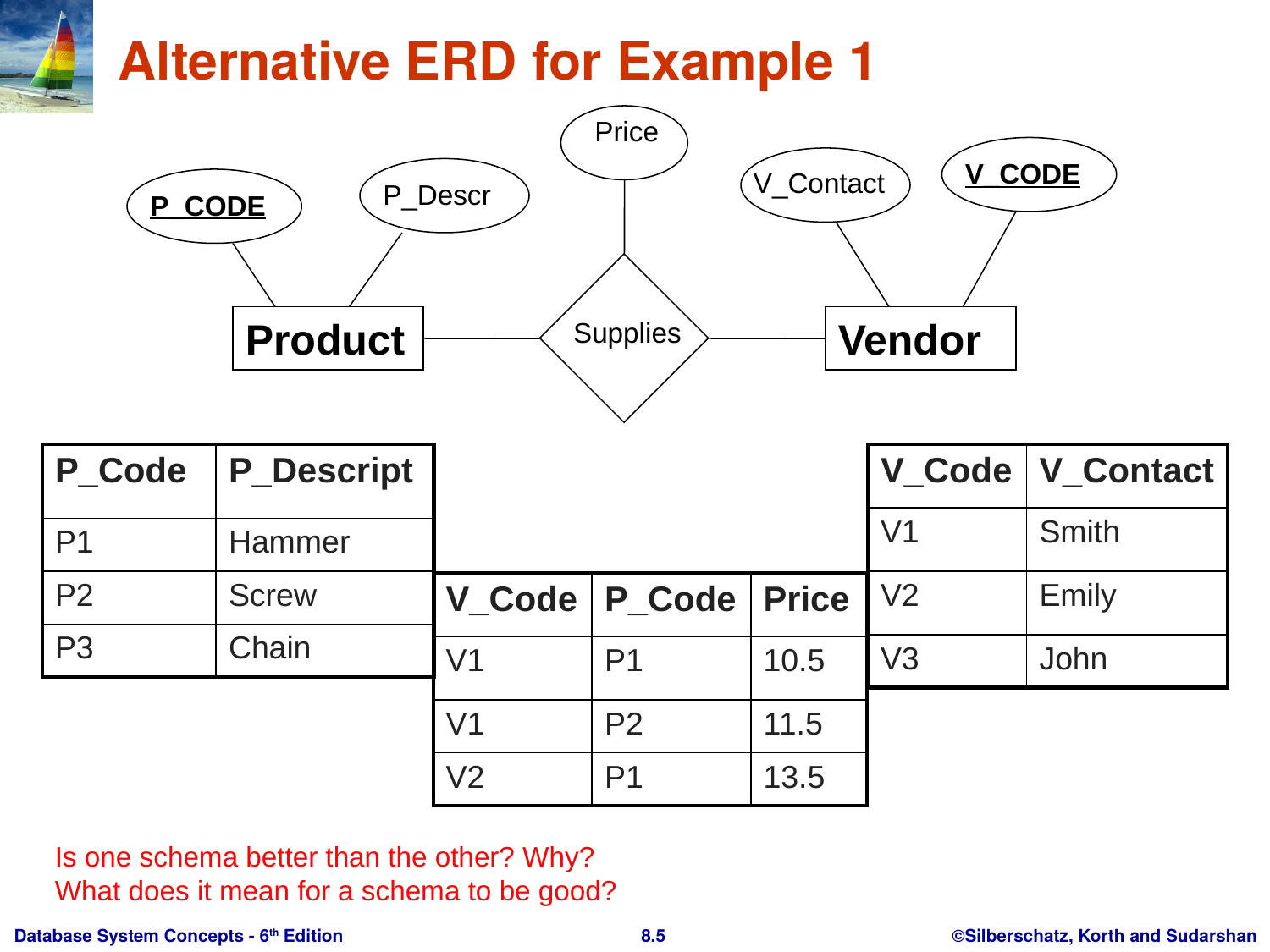

Alternative ERD for Example 1

Price

V_Contact
V_CODE

P_Descr

P_CODE

Product
Vendor
Supplies

| P\_Code | P\_Descript |
| --- | --- |
| P1 | Hammer |
| P2 | Screw |
| P3 | Chain |
| V\_Code | V\_Contact |
| --- | --- |
| V1 | Smith |
| V2 | Emily |
| V3 | John |
| V\_Code | P\_Code | Price |
| --- | --- | --- |
| V1 | P1 | 10.5 |
| V1 | P2 | 11.5 |
| V2 | P1 | 13.5 |
Is one schema better than the other? Why?
What does it mean for a schema to be good?